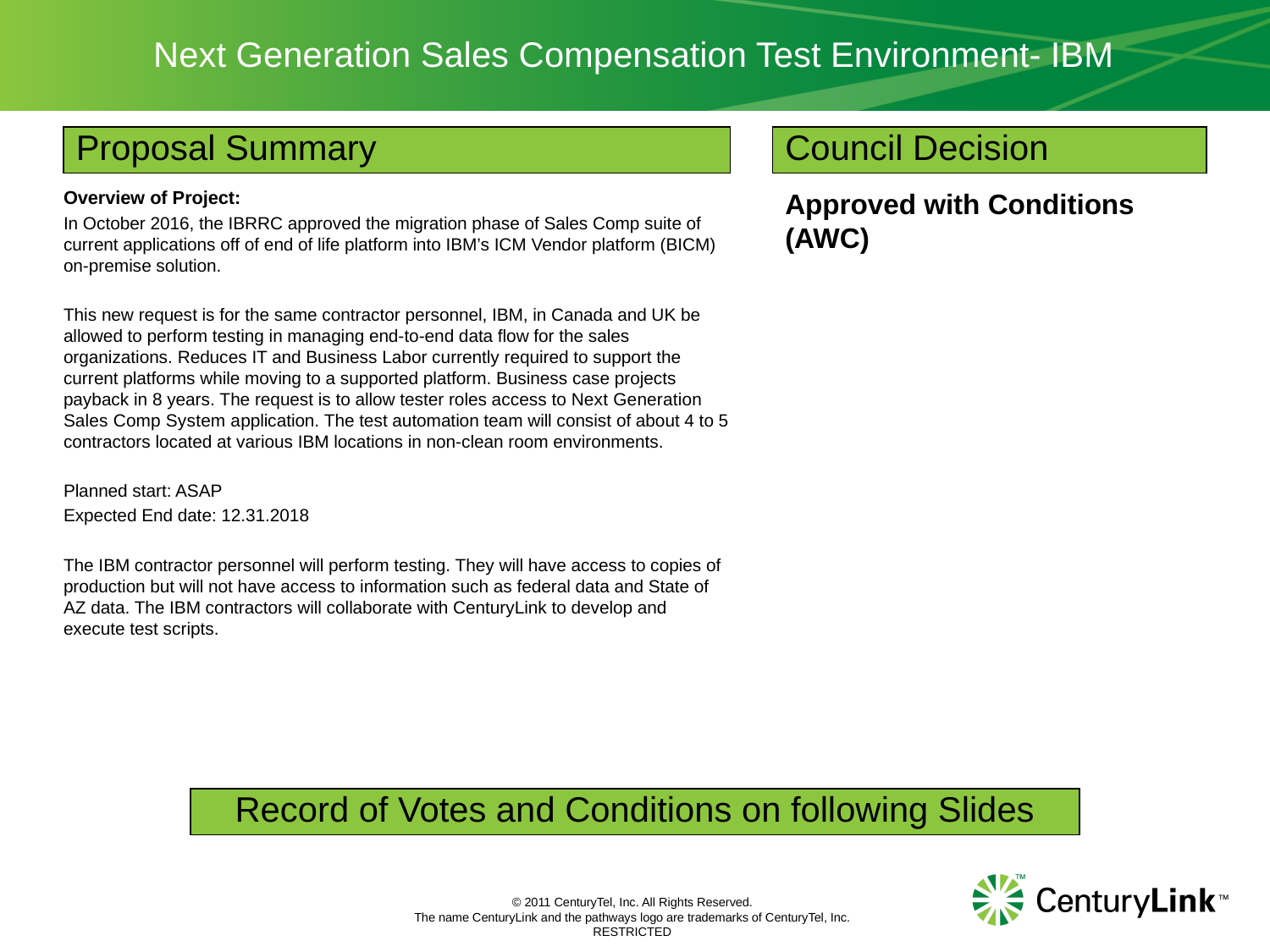

# Next Generation Sales Compensation Test Environment- IBM
Proposal Summary
Council Decision
Overview of Project:
In October 2016, the IBRRC approved the migration phase of Sales Comp suite of current applications off of end of life platform into IBM’s ICM Vendor platform (BICM) on-premise solution.

This new request is for the same contractor personnel, IBM, in Canada and UK be allowed to perform testing in managing end-to-end data flow for the sales organizations. Reduces IT and Business Labor currently required to support the current platforms while moving to a supported platform. Business case projects payback in 8 years. The request is to allow tester roles access to Next Generation Sales Comp System application. The test automation team will consist of about 4 to 5 contractors located at various IBM locations in non-clean room environments.

Planned start: ASAP
Expected End date: 12.31.2018

The IBM contractor personnel will perform testing. They will have access to copies of production but will not have access to information such as federal data and State of AZ data. The IBM contractors will collaborate with CenturyLink to develop and execute test scripts.

Approved with Conditions (AWC)
Record of Votes and Conditions on following Slides